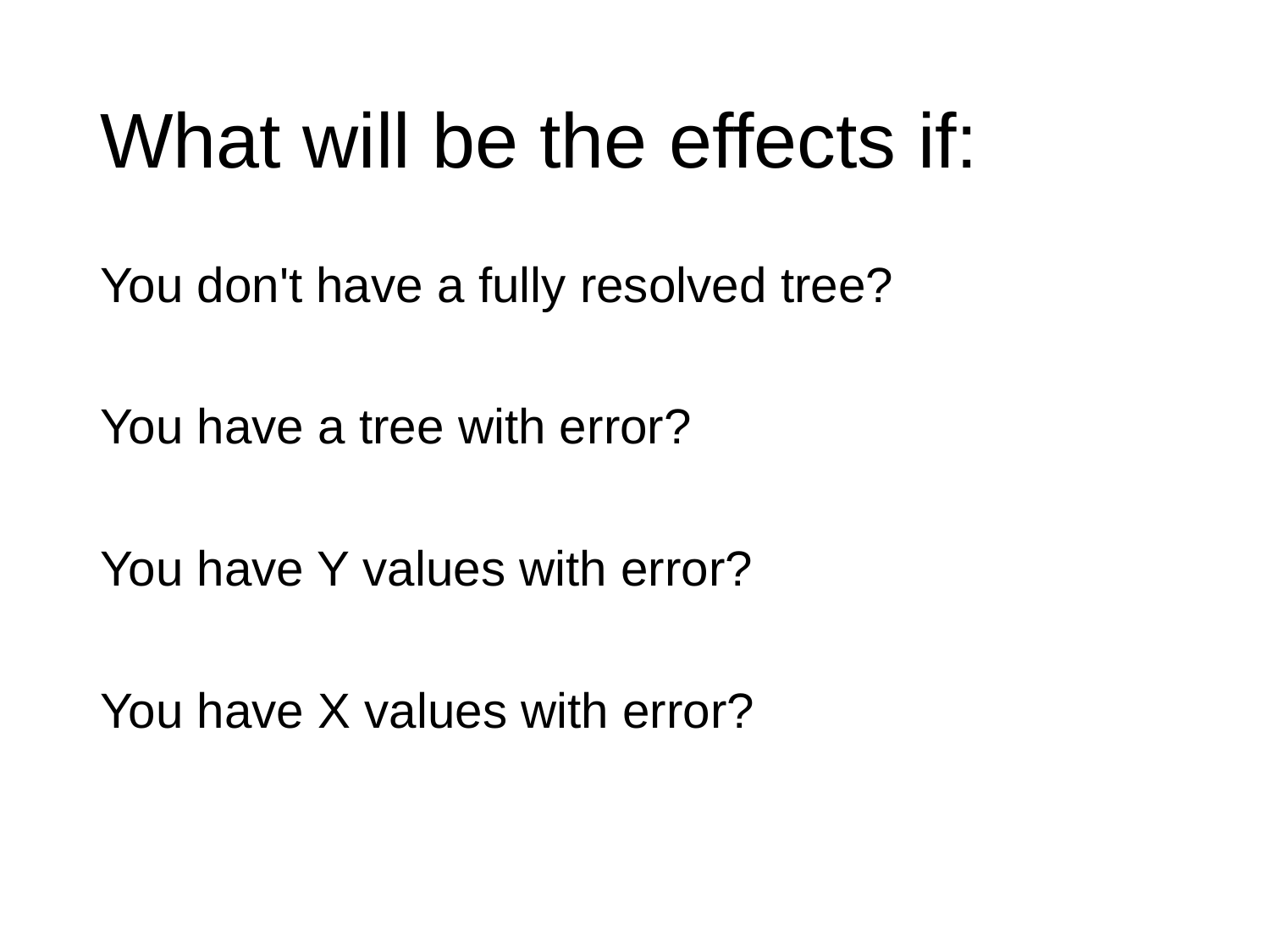

# What will be the effects if:
You don't have a fully resolved tree?

You have a tree with error?

You have Y values with error?

You have X values with error?